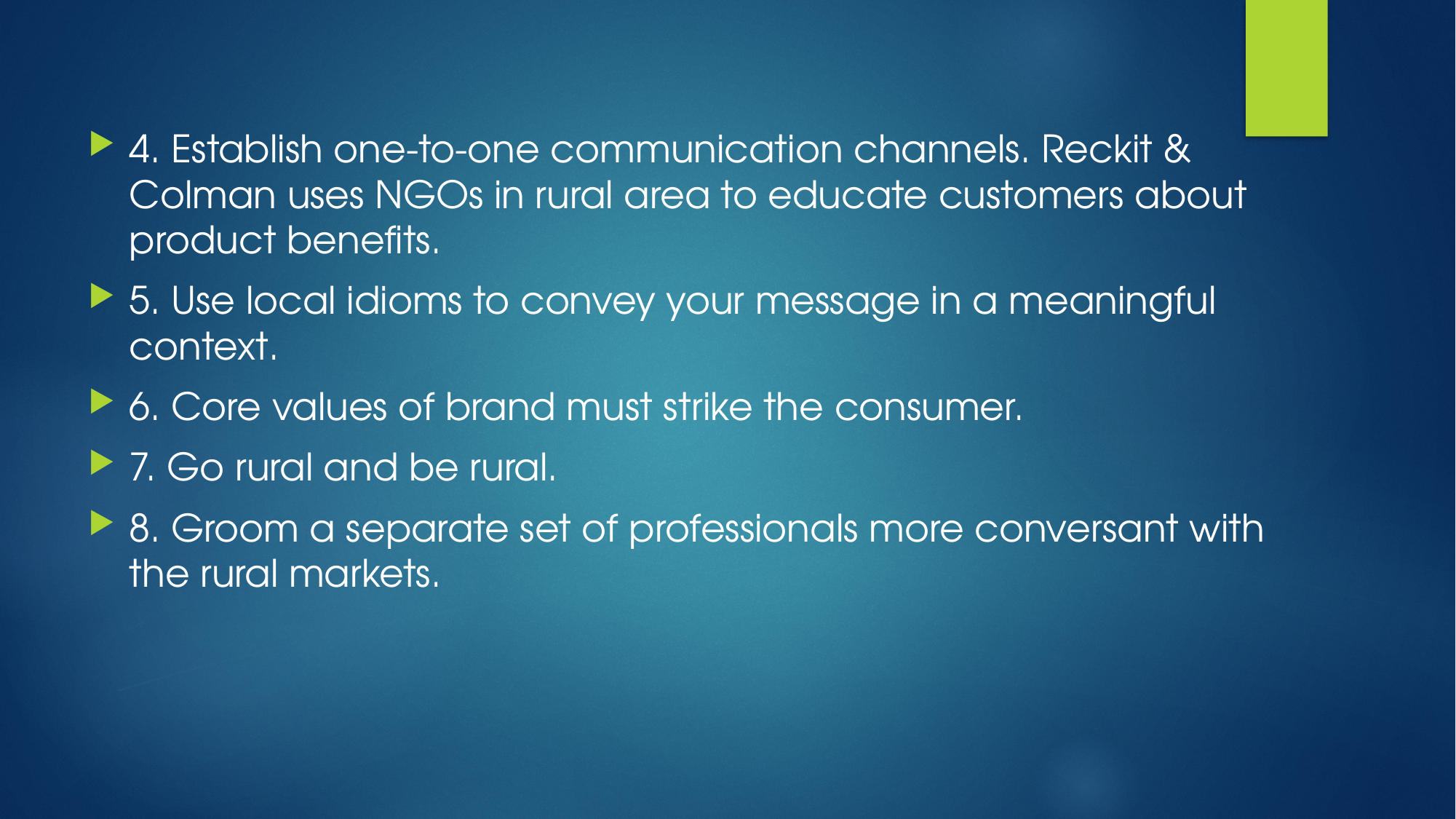

4. Establish one-to-one communication channels. Reckit & Colman uses NGOs in rural area to educate customers about product benefits.
5. Use local idioms to convey your message in a meaningful context.
6. Core values of brand must strike the consumer.
7. Go rural and be rural.
8. Groom a separate set of professionals more conversant with the rural markets.